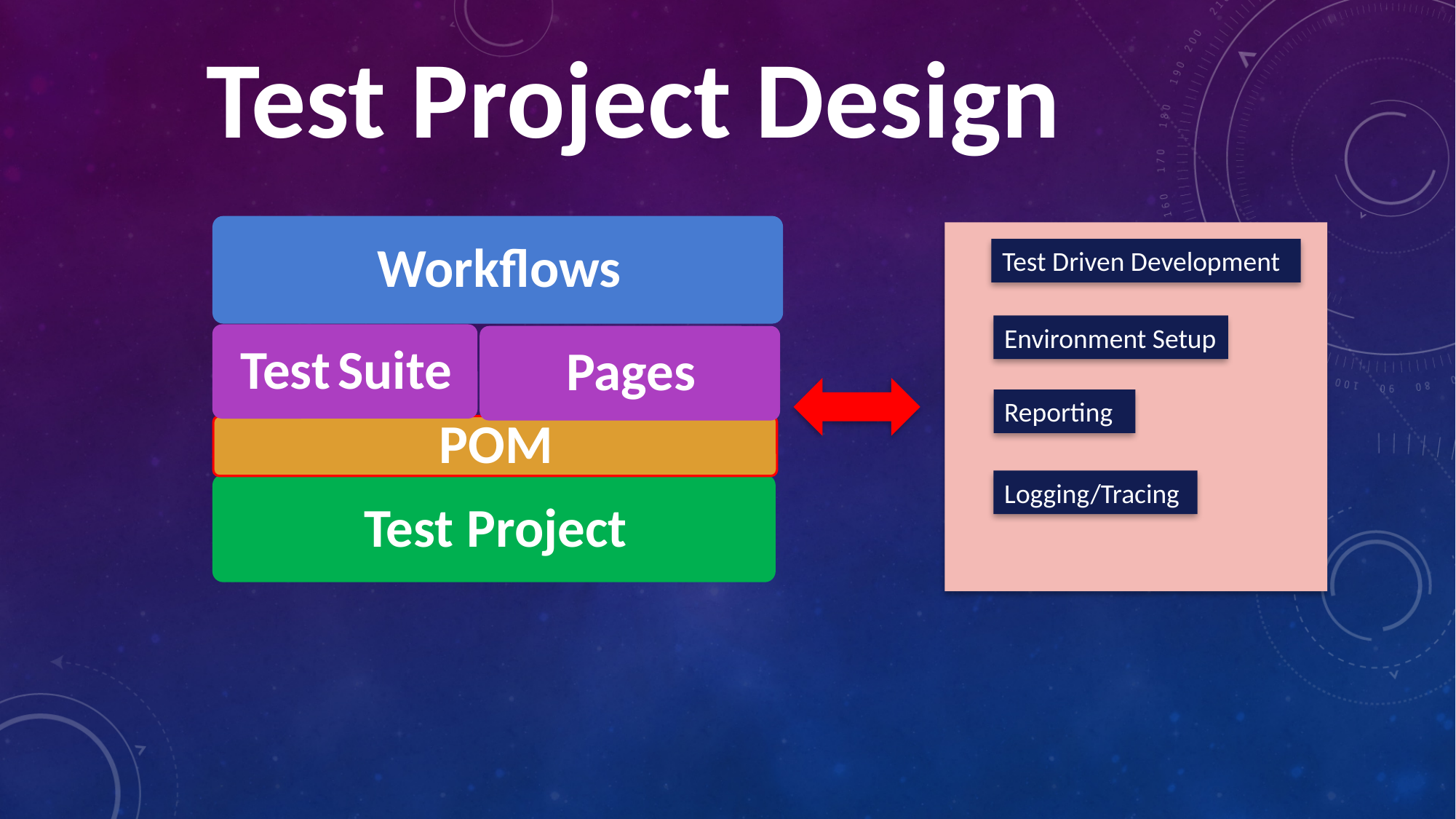

Test Project Design
Test Project
POM
Workflows
Test Suite
Pages

Test Driven Development
Environment Setup

Reporting
Logging/Tracing